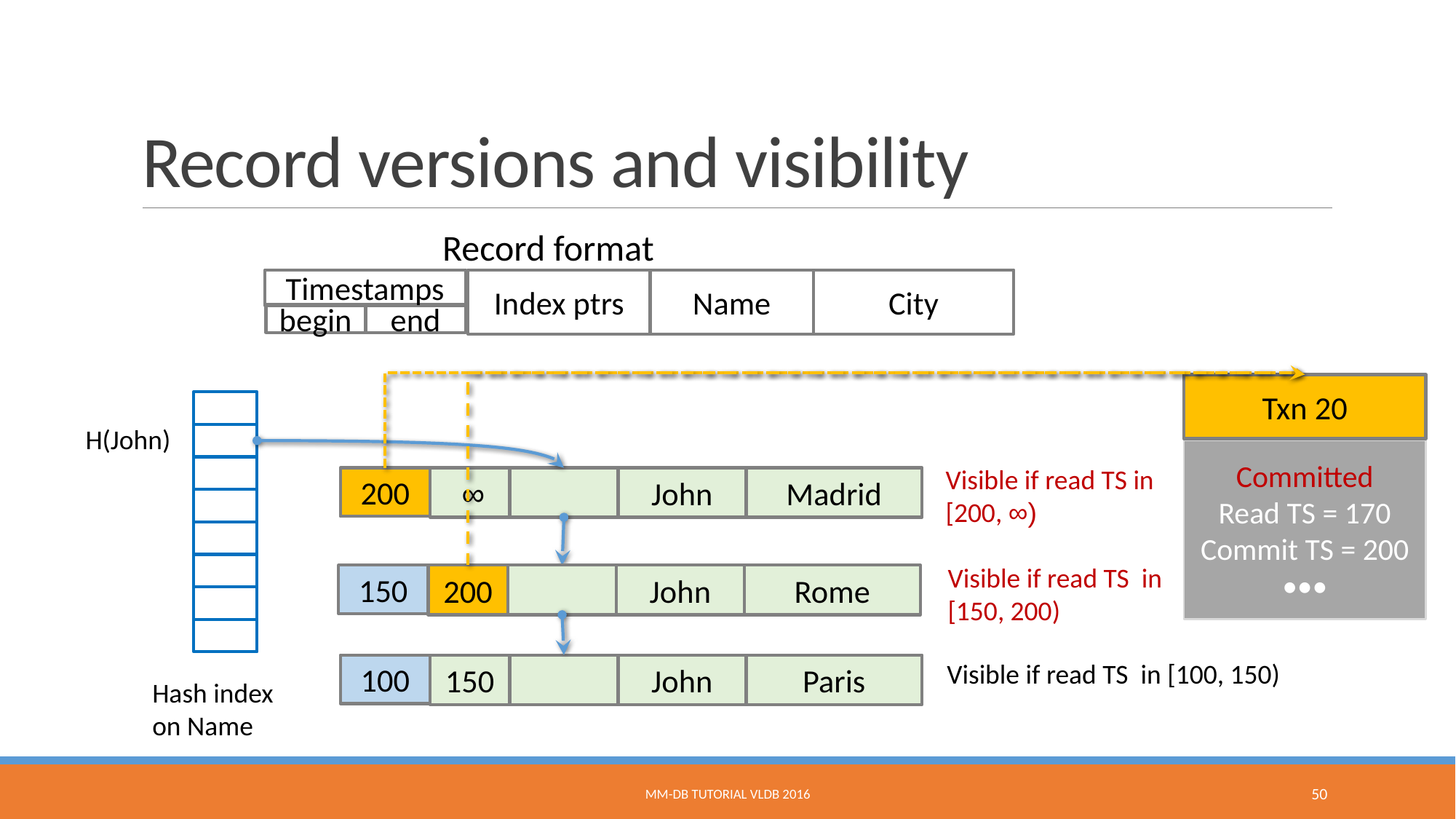

# Record versions and visibility
Record format
City
Name
Timestamps
Index ptrs
begin
end
Txn 20

H(John)
Committed
Read TS = 170
Commit TS = 200
•••
Visible if read TS in [200, ∞)
200
 ∞

John
Madrid
Visible if read TS  in [150, 200)
150
200

John
Rome
Visible if read TS  in [100, 150)
100
150

John
Paris
Hash index on Name
MM-DB Tutorial VLDB 2016
50